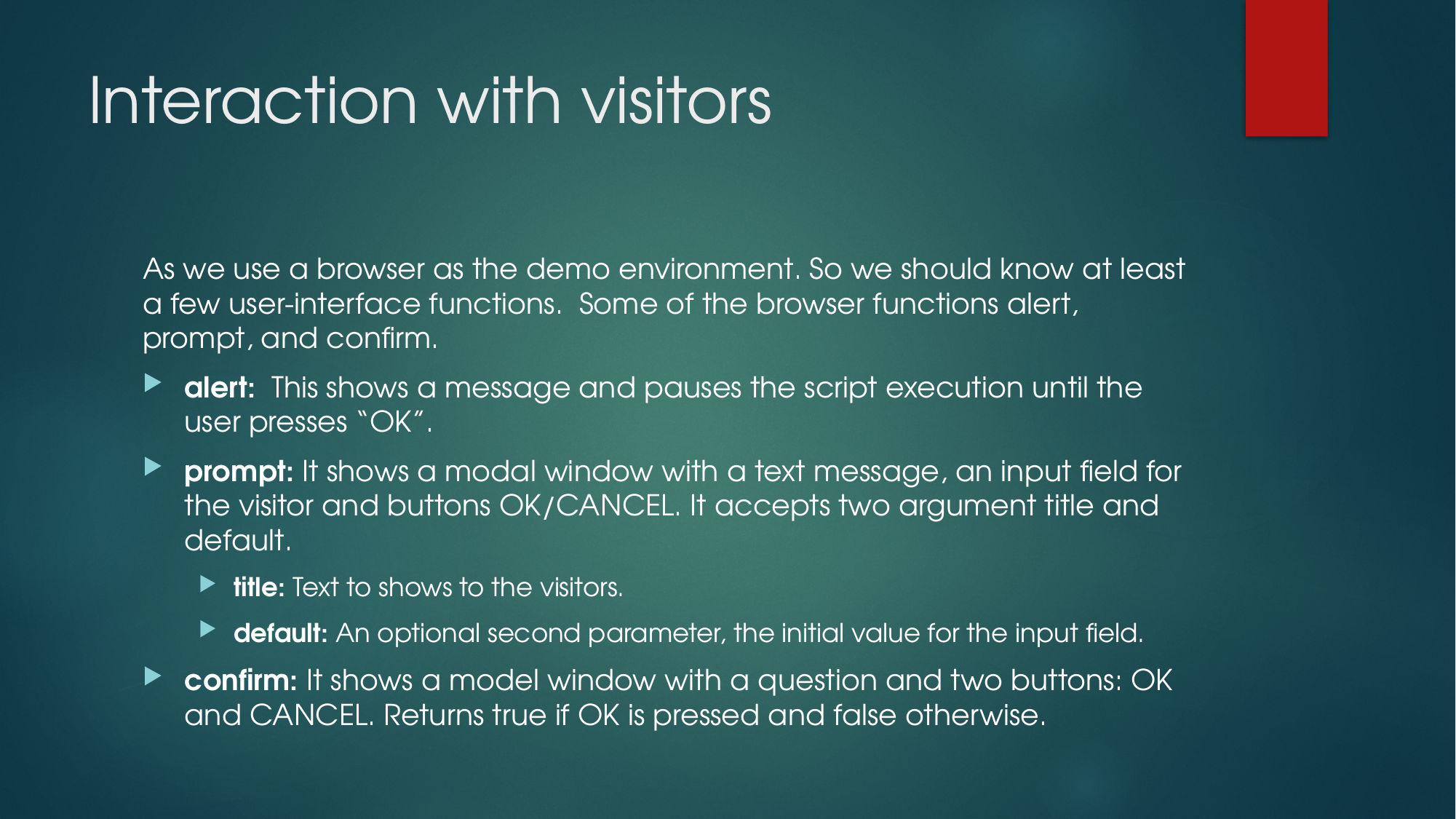

# Interaction with visitors
As we use a browser as the demo environment. So we should know at least a few user-interface functions.  Some of the browser functions alert, prompt, and confirm.
alert:  This shows a message and pauses the script execution until the user presses “OK”.
prompt: It shows a modal window with a text message, an input field for the visitor and buttons OK/CANCEL. It accepts two argument title and default.
title: Text to shows to the visitors.
default: An optional second parameter, the initial value for the input field.
confirm: It shows a model window with a question and two buttons: OK and CANCEL. Returns true if OK is pressed and false otherwise.